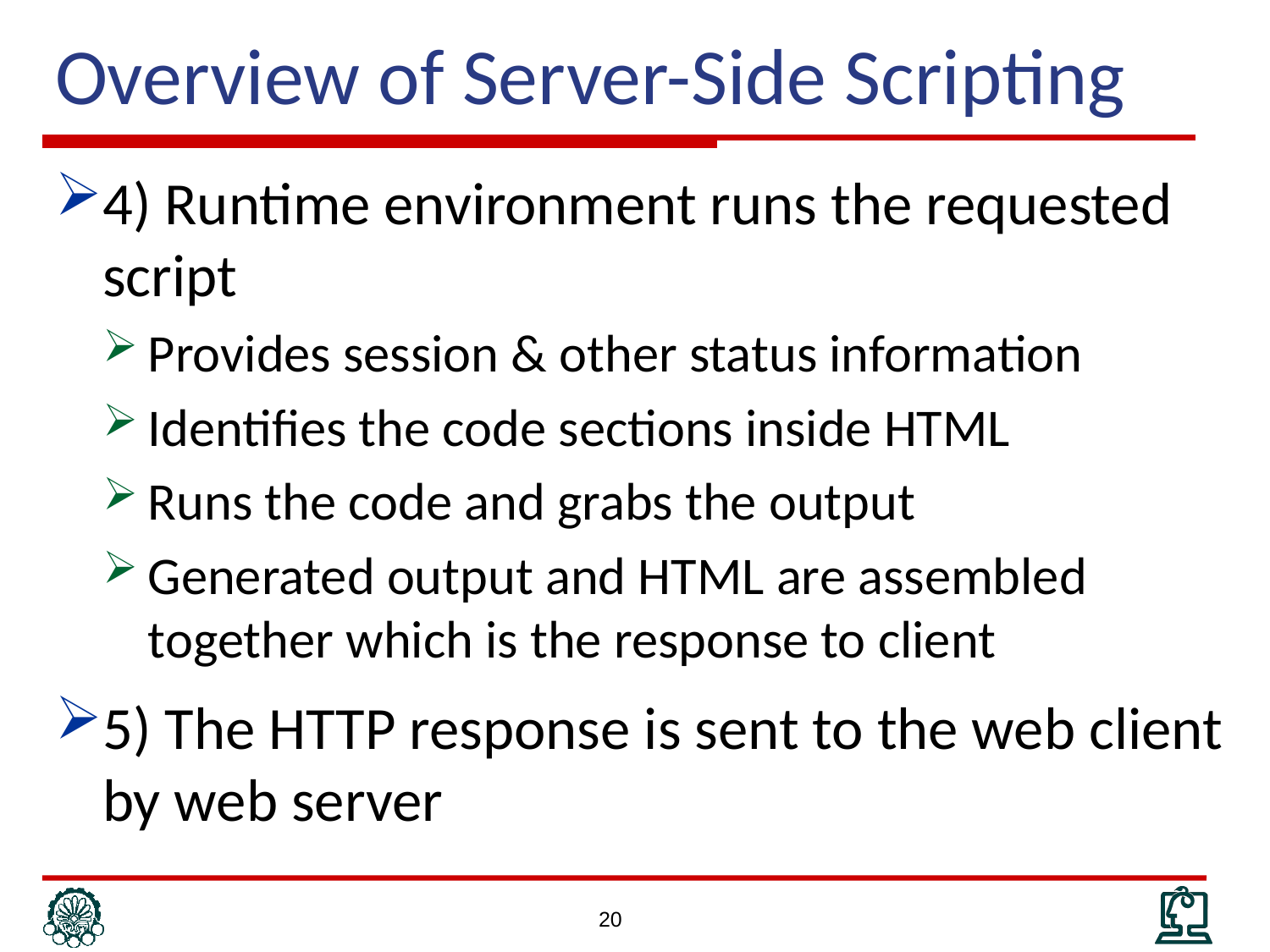

# Overview of Server-Side Scripting
4) Runtime environment runs the requested script
Provides session & other status information
Identifies the code sections inside HTML
Runs the code and grabs the output
Generated output and HTML are assembled together which is the response to client
5) The HTTP response is sent to the web client by web server

20